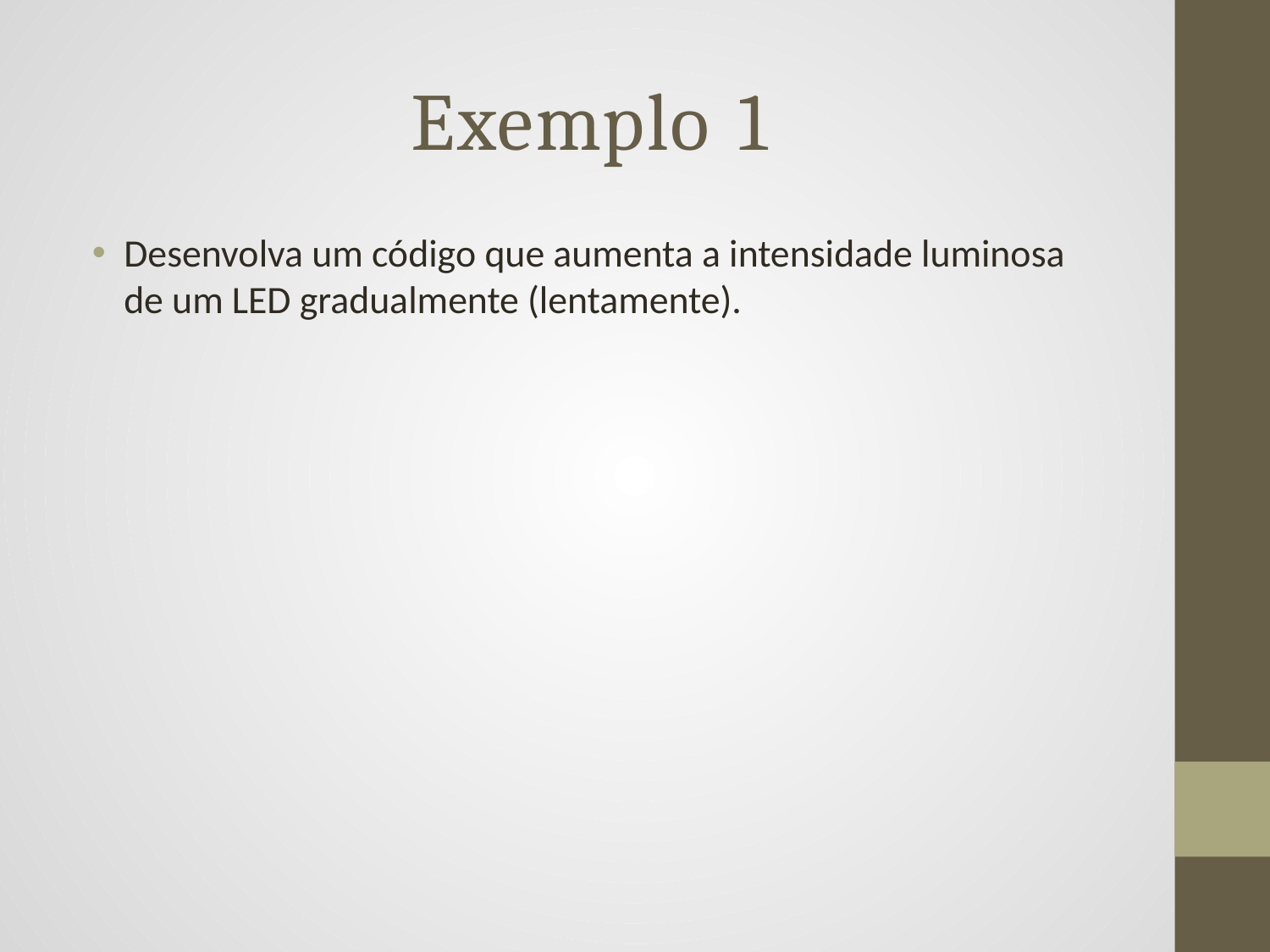

# Exemplo 1
Desenvolva um código que aumenta a intensidade luminosa de um LED gradualmente (lentamente).